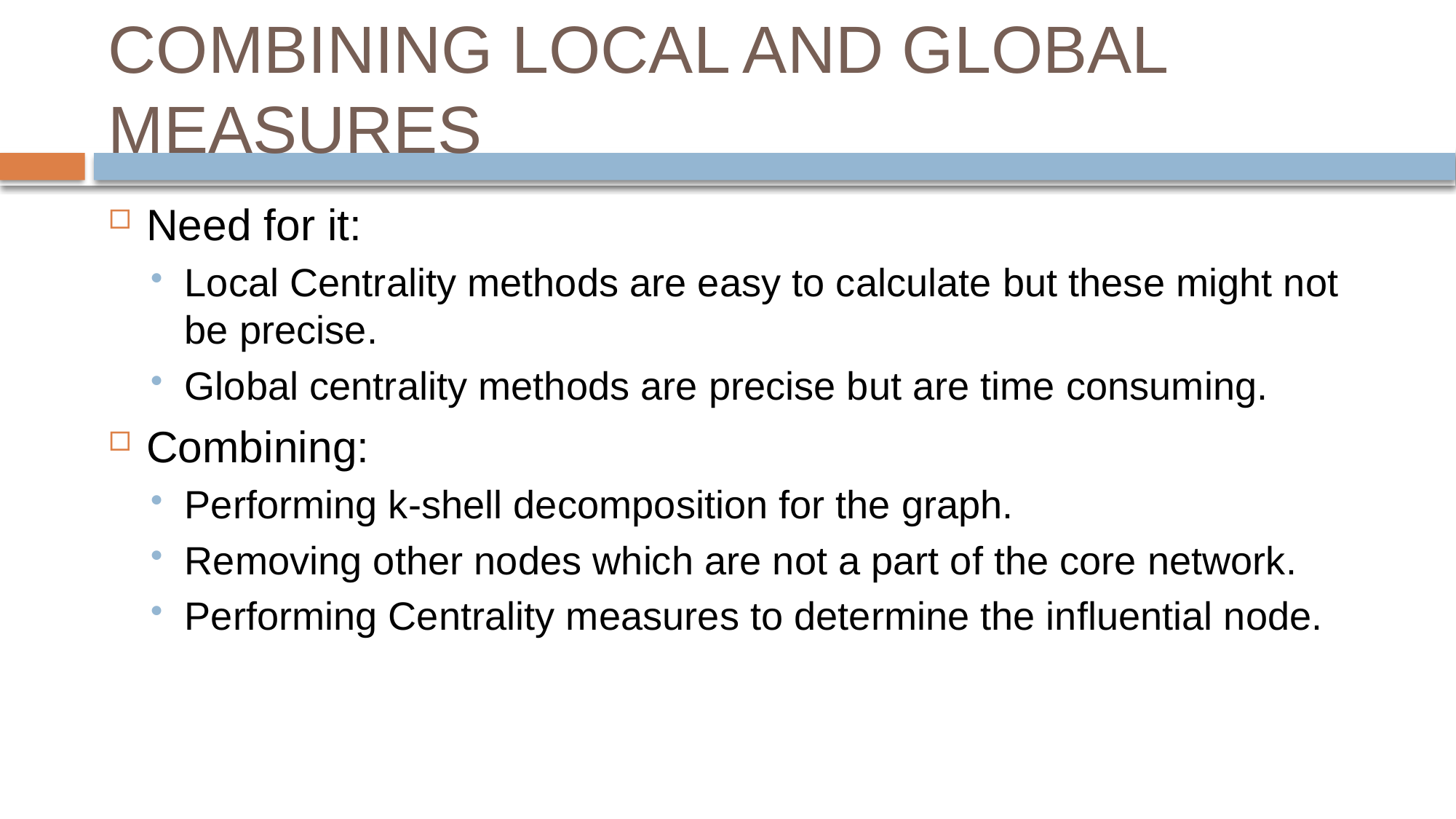

# COMBINING LOCAL AND GLOBAL MEASURES
Need for it:
Local Centrality methods are easy to calculate but these might not be precise.
Global centrality methods are precise but are time consuming.
Combining:
Performing k-shell decomposition for the graph.
Removing other nodes which are not a part of the core network.
Performing Centrality measures to determine the influential node.